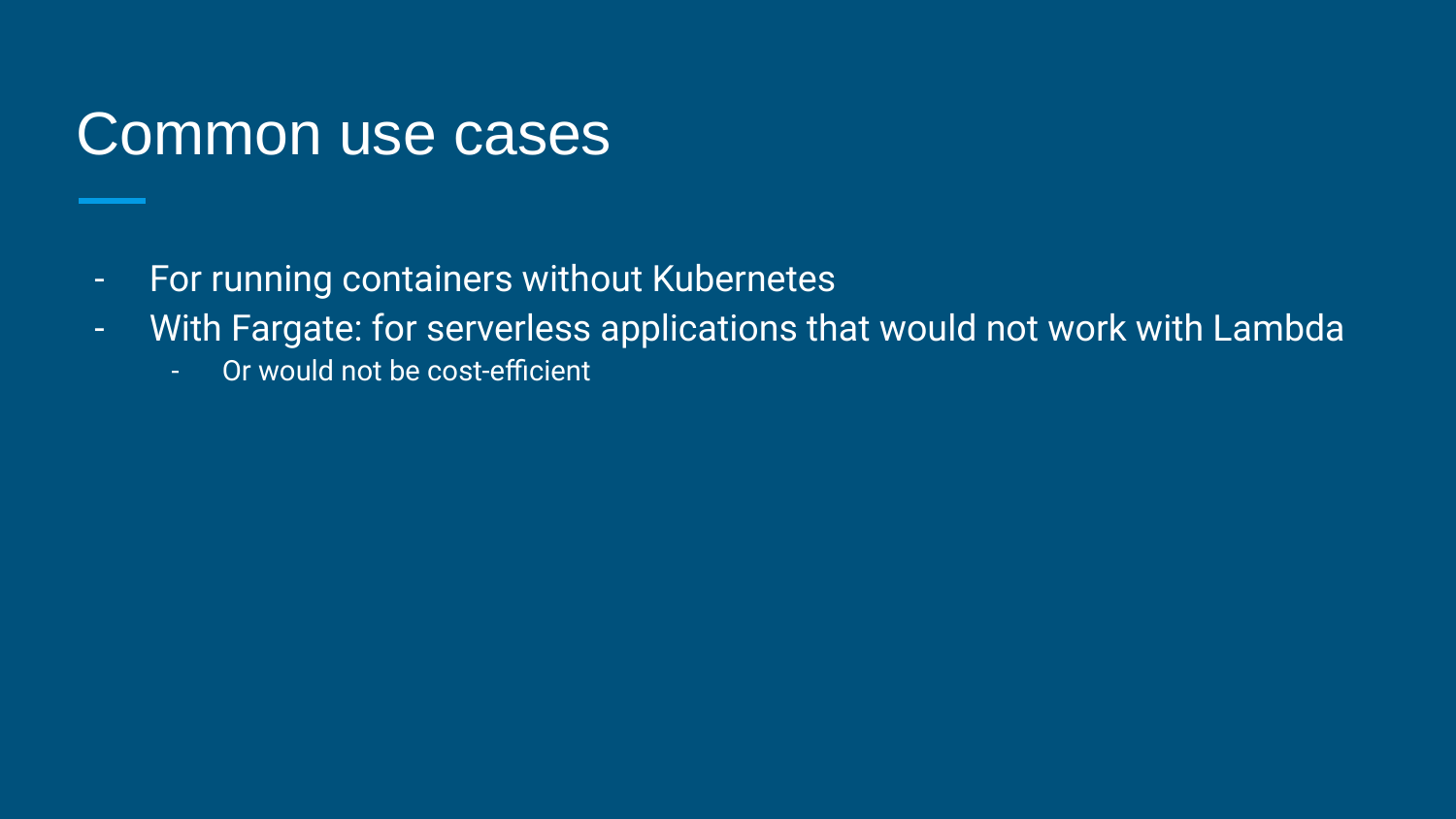

# Common use cases
For running containers without Kubernetes
With Fargate: for serverless applications that would not work with Lambda
Or would not be cost-efficient